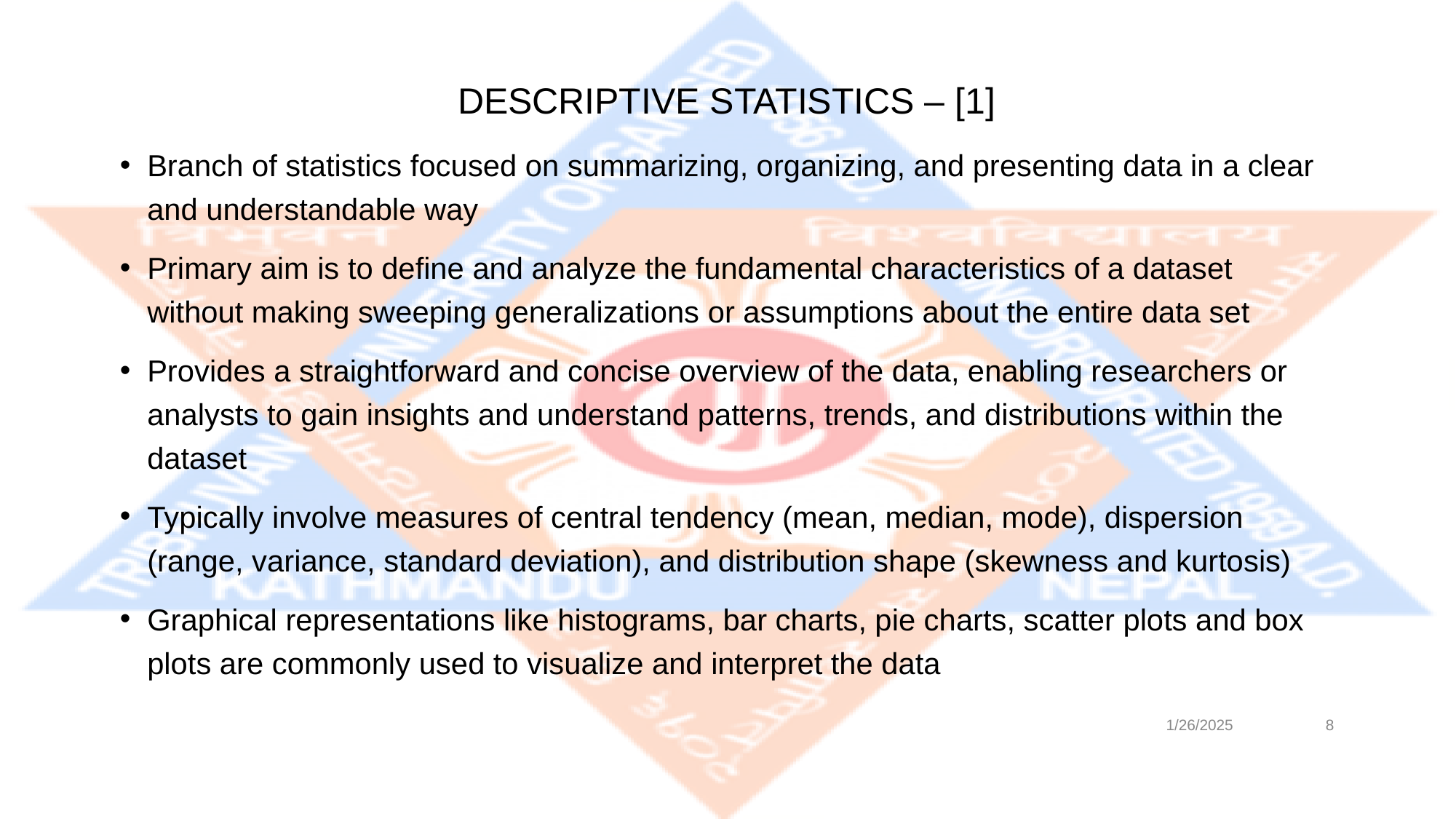

# DESCRIPTIVE STATISTICS – [1]
Branch of statistics focused on summarizing, organizing, and presenting data in a clear and understandable way
Primary aim is to define and analyze the fundamental characteristics of a dataset without making sweeping generalizations or assumptions about the entire data set
Provides a straightforward and concise overview of the data, enabling researchers or analysts to gain insights and understand patterns, trends, and distributions within the dataset
Typically involve measures of central tendency (mean, median, mode), dispersion (range, variance, standard deviation), and distribution shape (skewness and kurtosis)
Graphical representations like histograms, bar charts, pie charts, scatter plots and box plots are commonly used to visualize and interpret the data
1/26/2025
8